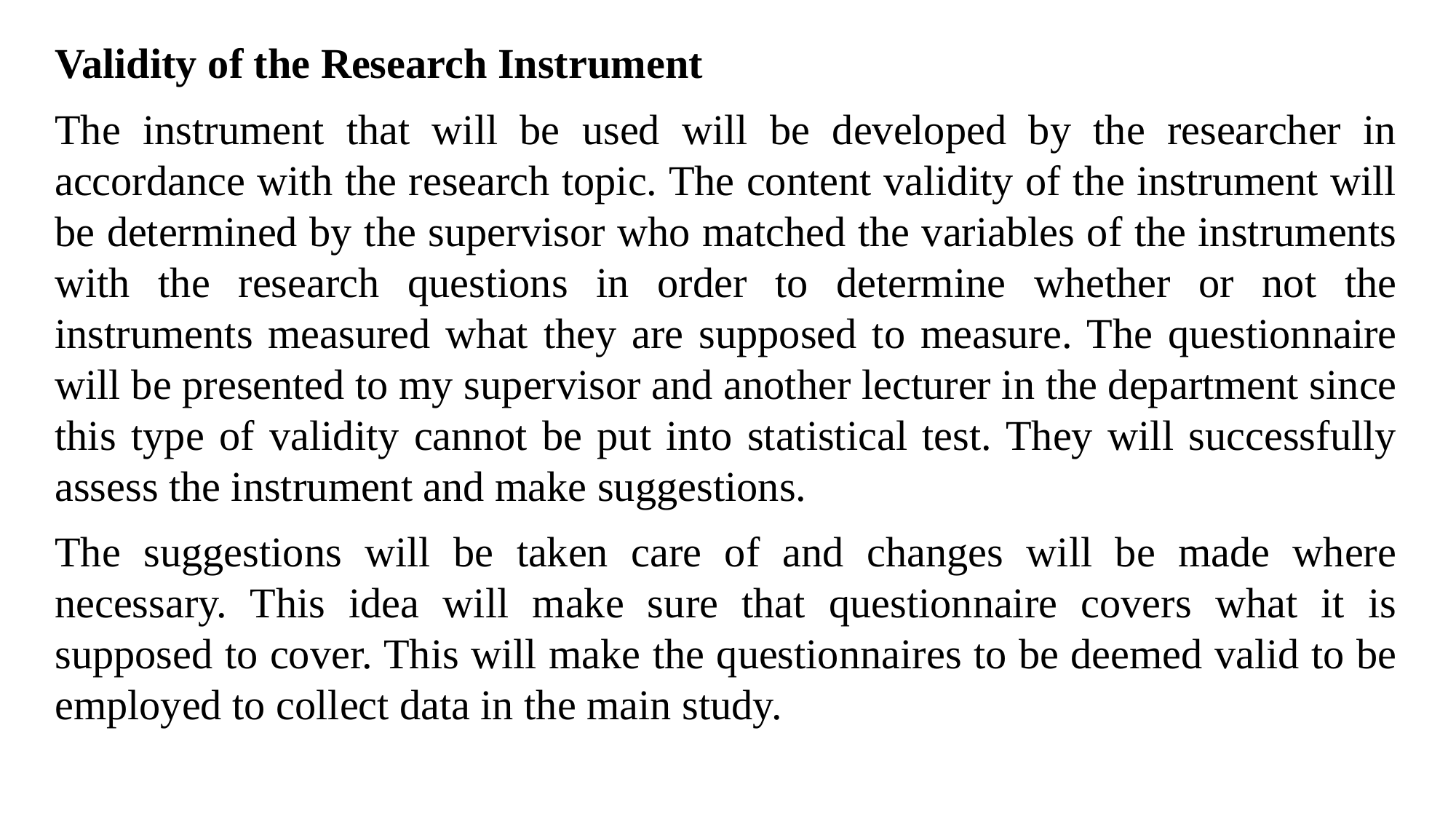

Validity of the Research Instrument
The instrument that will be used will be developed by the researcher in accordance with the research topic. The content validity of the instrument will be determined by the supervisor who matched the variables of the instruments with the research questions in order to determine whether or not the instruments measured what they are supposed to measure. The questionnaire will be presented to my supervisor and another lecturer in the department since this type of validity cannot be put into statistical test. They will successfully assess the instrument and make suggestions.
The suggestions will be taken care of and changes will be made where necessary. This idea will make sure that questionnaire covers what it is supposed to cover. This will make the questionnaires to be deemed valid to be employed to collect data in the main study.